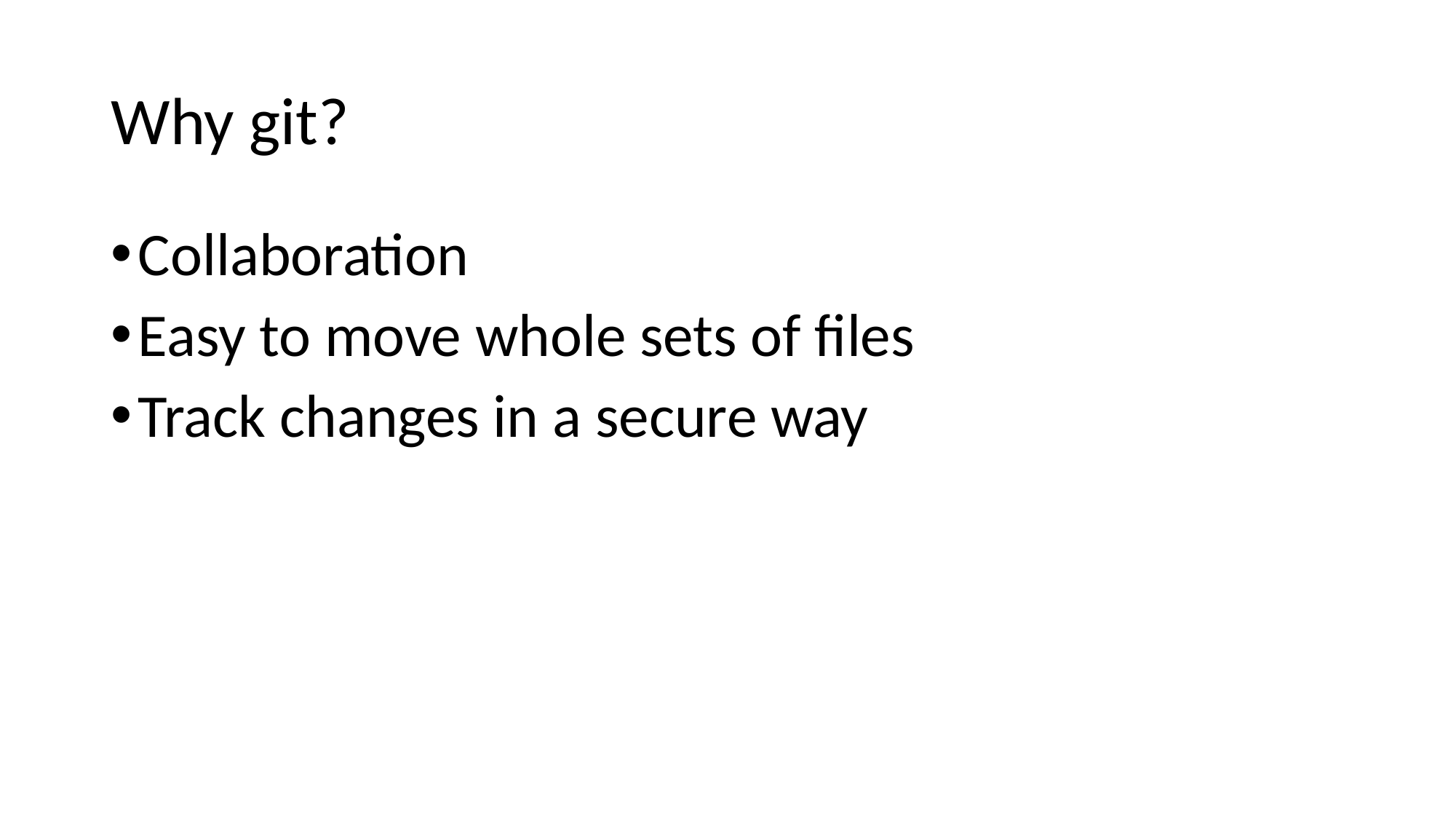

# Why git?
Collaboration
Easy to move whole sets of files
Track changes in a secure way